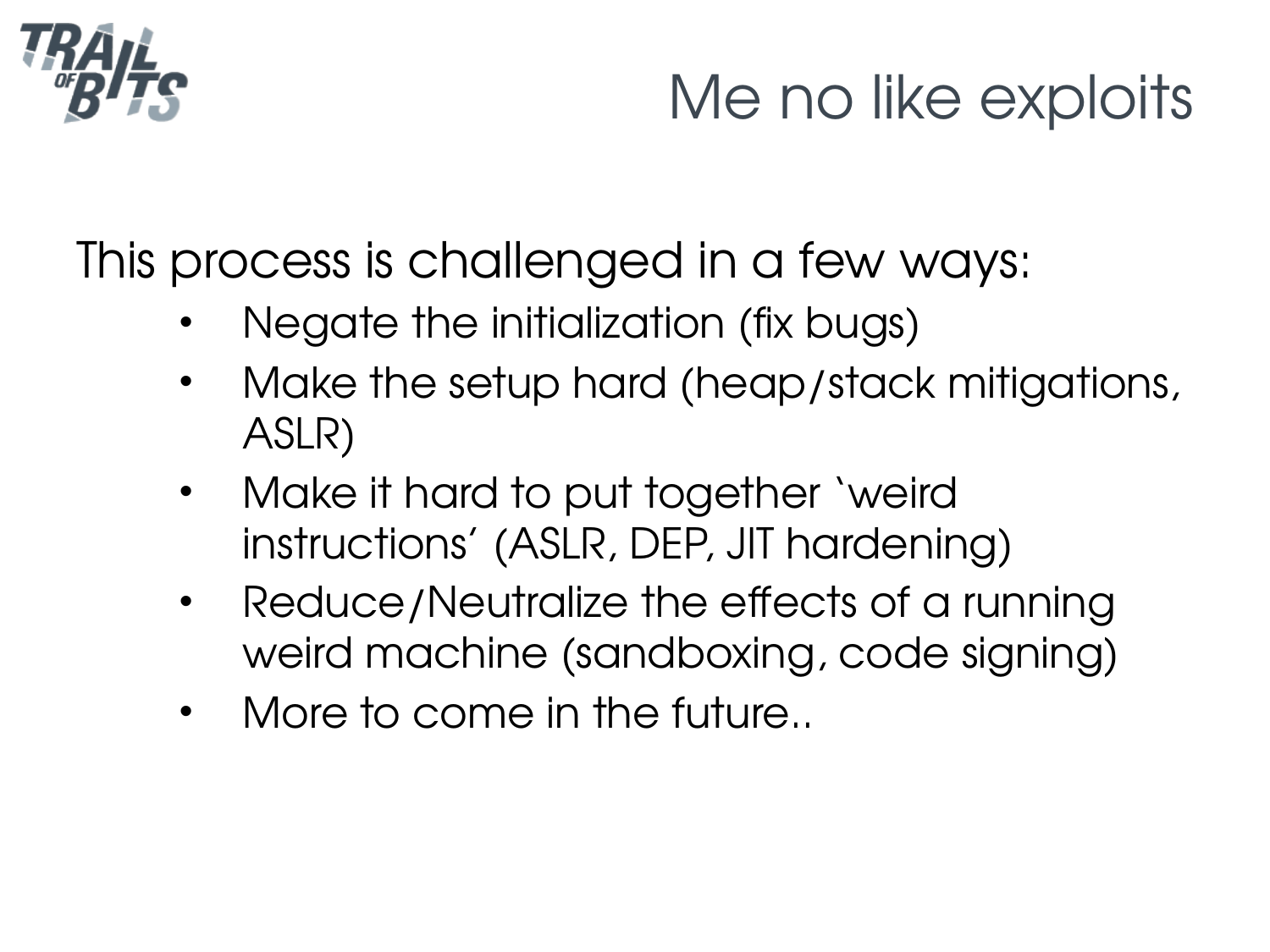

# Me no like exploits
This process is challenged in a few ways:
Negate the initialization (fix bugs)
Make the setup hard (heap/stack mitigations, ASLR)
Make it hard to put together ‘weird instructions’ (ASLR, DEP, JIT hardening)
Reduce/Neutralize the effects of a running weird machine (sandboxing, code signing)
More to come in the future..